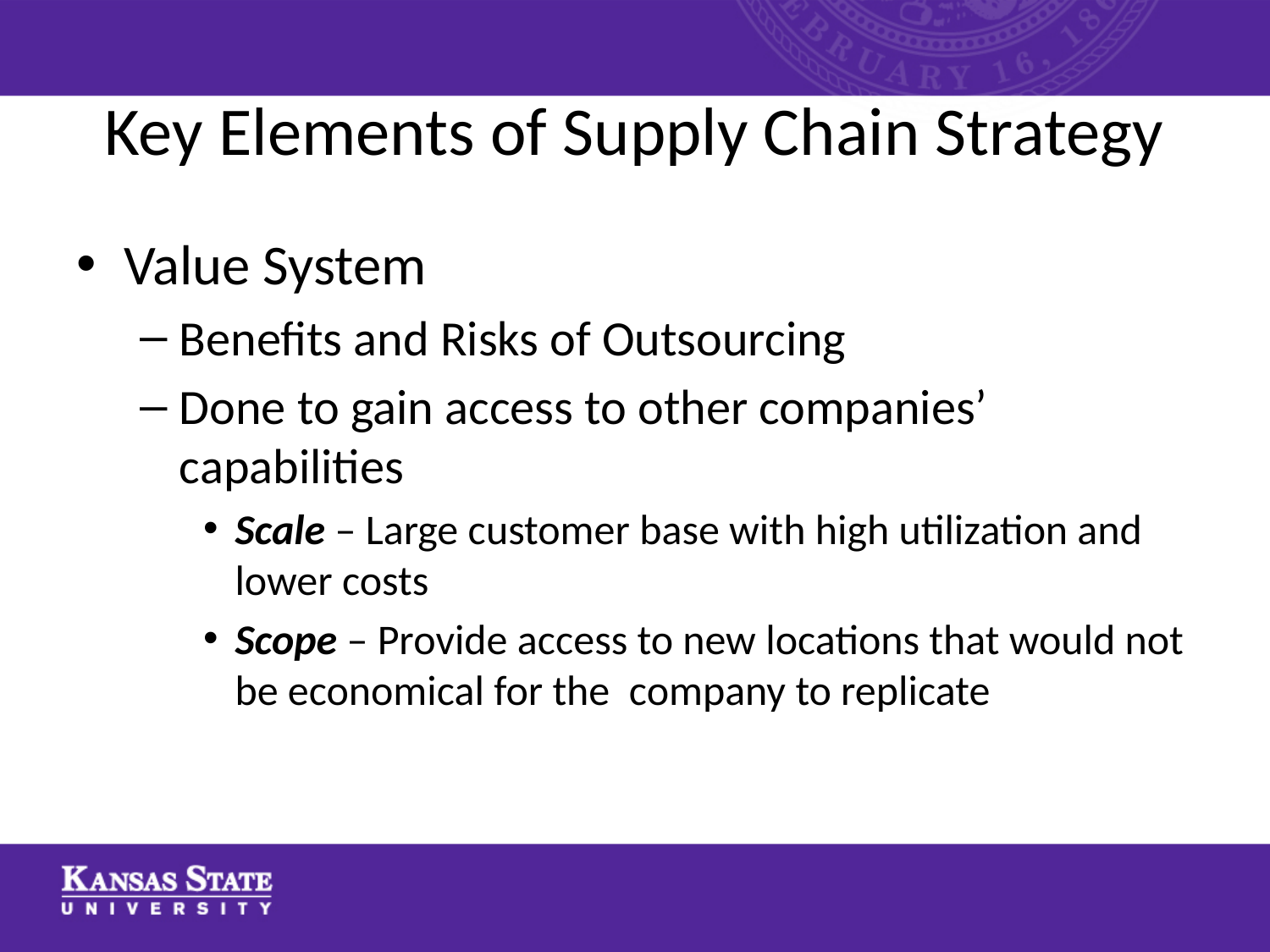

# Key Elements of Supply Chain Strategy
Value System
Benefits and Risks of Outsourcing
Done to gain access to other companies’ capabilities
Scale – Large customer base with high utilization and lower costs
Scope – Provide access to new locations that would not be economical for the  company to replicate